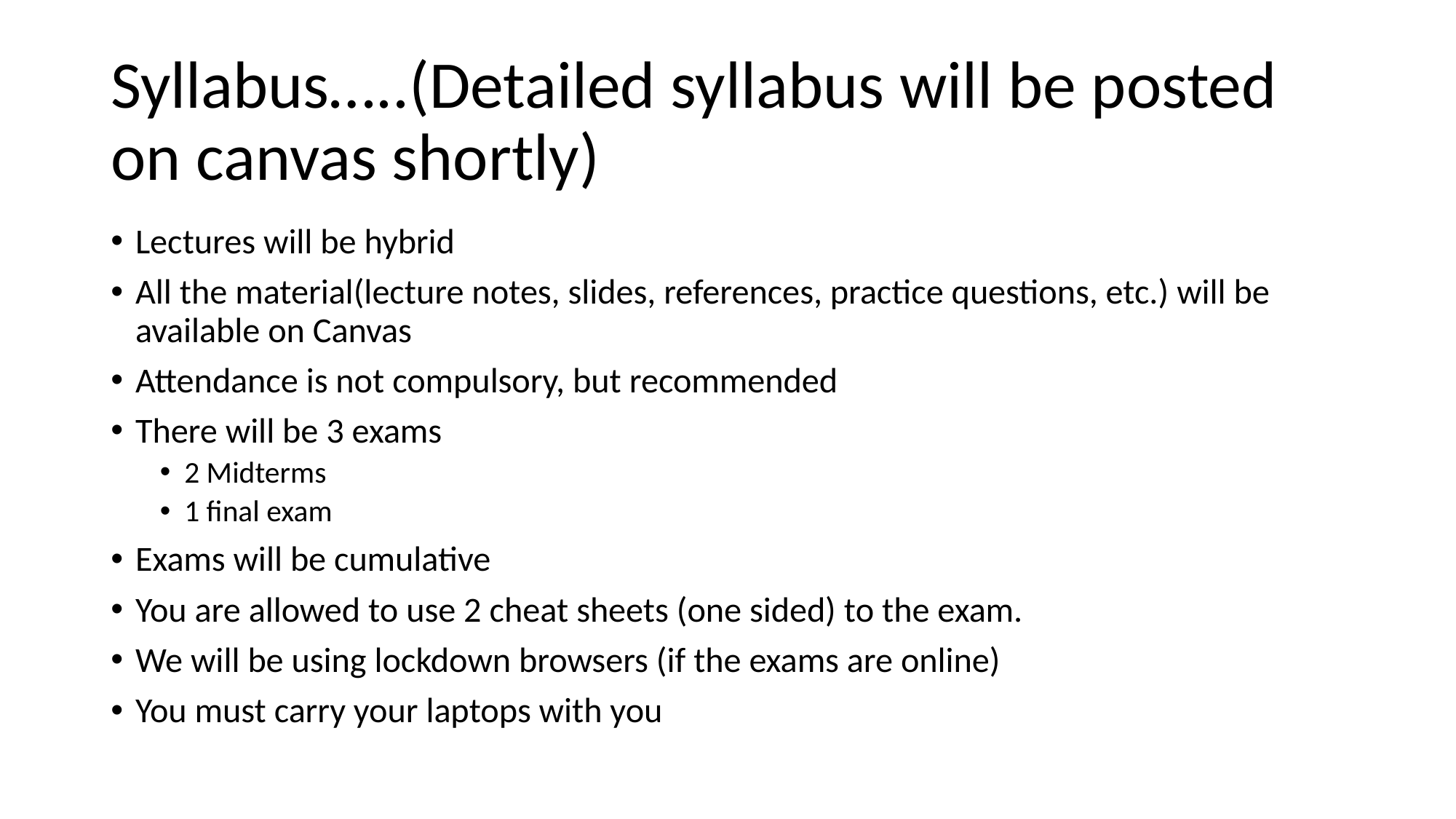

# Syllabus…..(Detailed syllabus will be posted on canvas shortly)
Lectures will be hybrid
All the material(lecture notes, slides, references, practice questions, etc.) will be available on Canvas
Attendance is not compulsory, but recommended
There will be 3 exams
2 Midterms
1 final exam
Exams will be cumulative
You are allowed to use 2 cheat sheets (one sided) to the exam.
We will be using lockdown browsers (if the exams are online)
You must carry your laptops with you